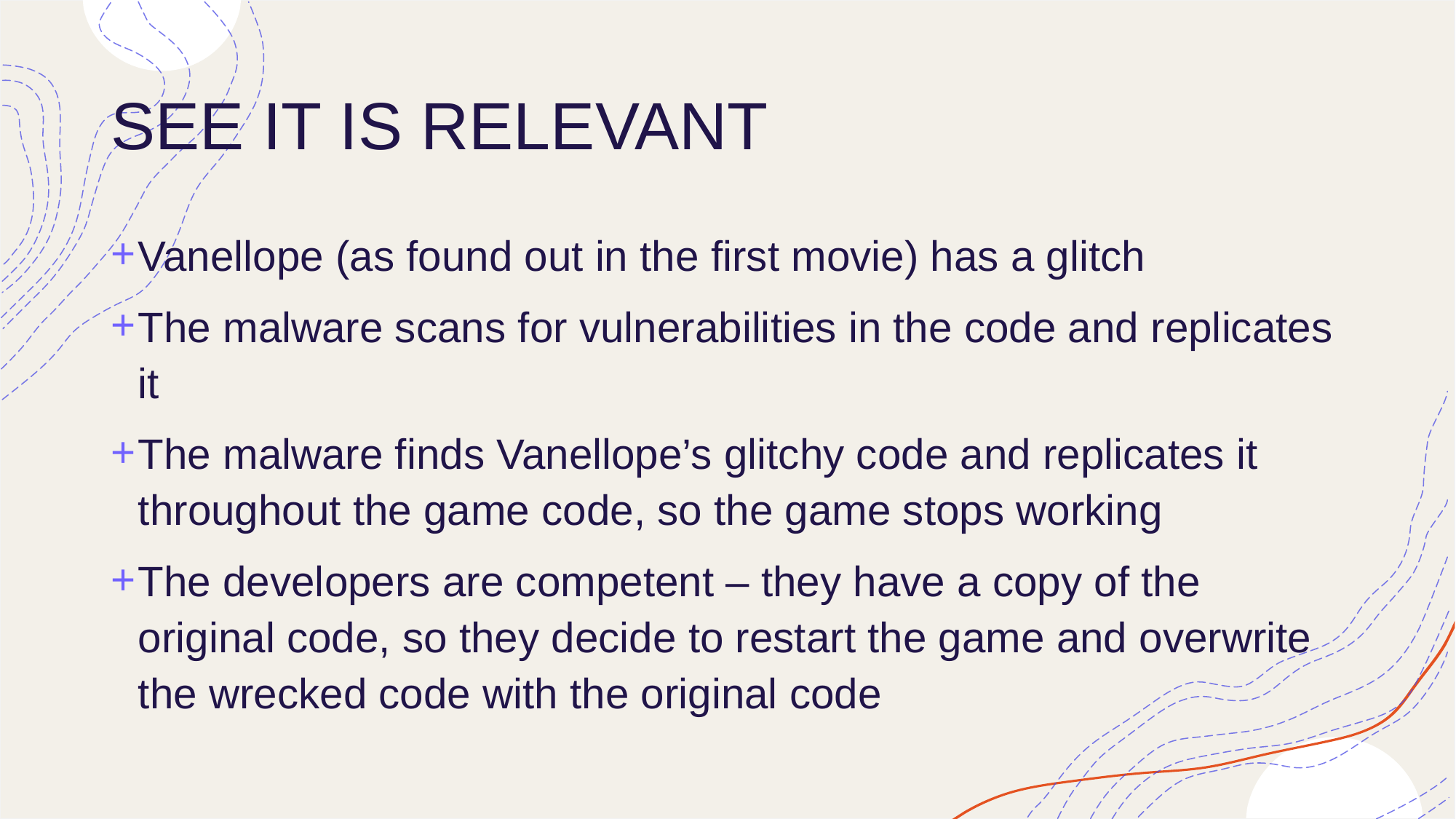

# SEE IT IS RELEVANT
Vanellope (as found out in the first movie) has a glitch
The malware scans for vulnerabilities in the code and replicates it
The malware finds Vanellope’s glitchy code and replicates it throughout the game code, so the game stops working
The developers are competent – they have a copy of the original code, so they decide to restart the game and overwrite the wrecked code with the original code